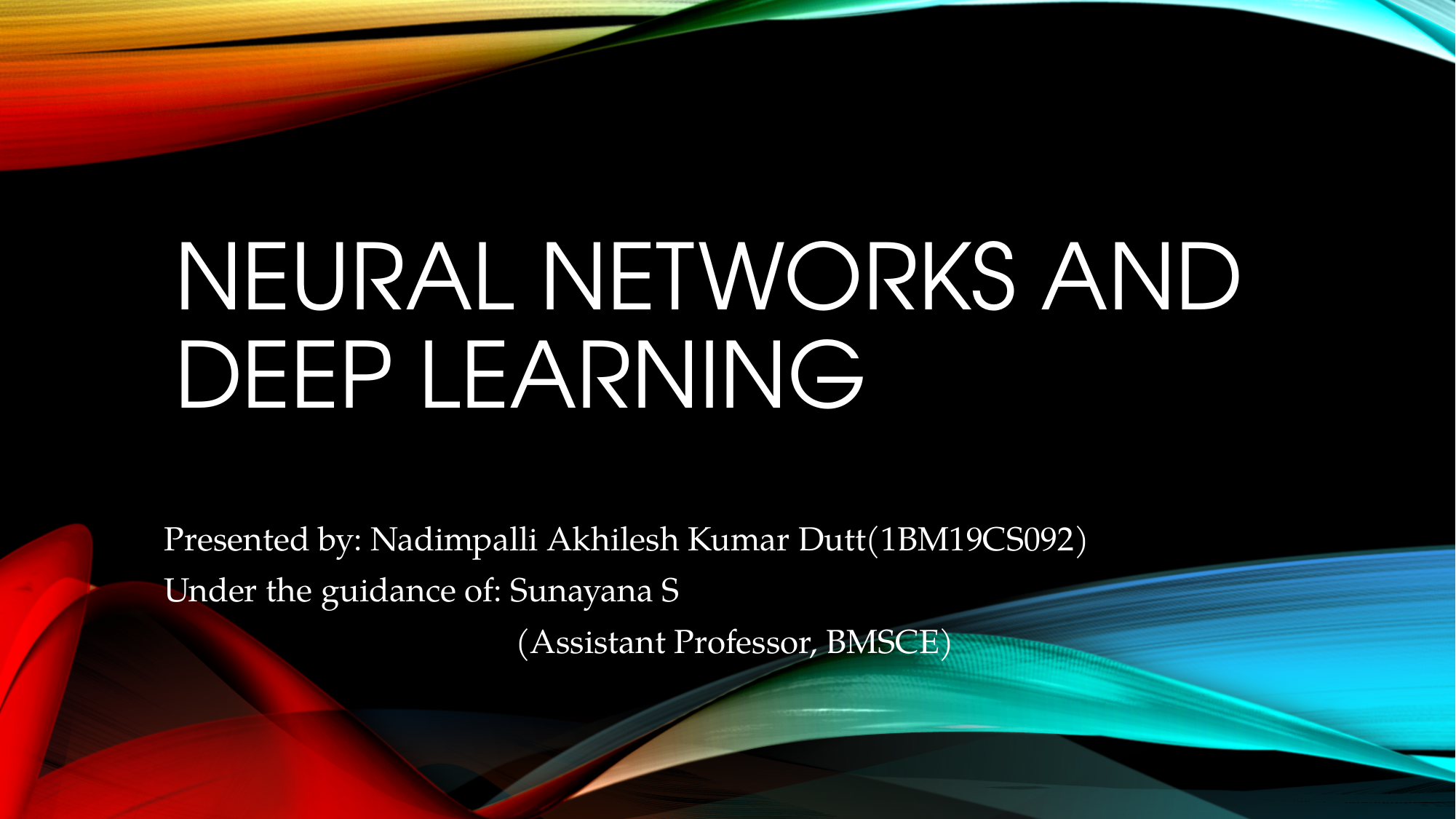

# Neural networks and deep learning
Presented by: Nadimpalli Akhilesh Kumar Dutt(1BM19CS092)
Under the guidance of: Sunayana S
                                          (Assistant Professor, BMSCE)